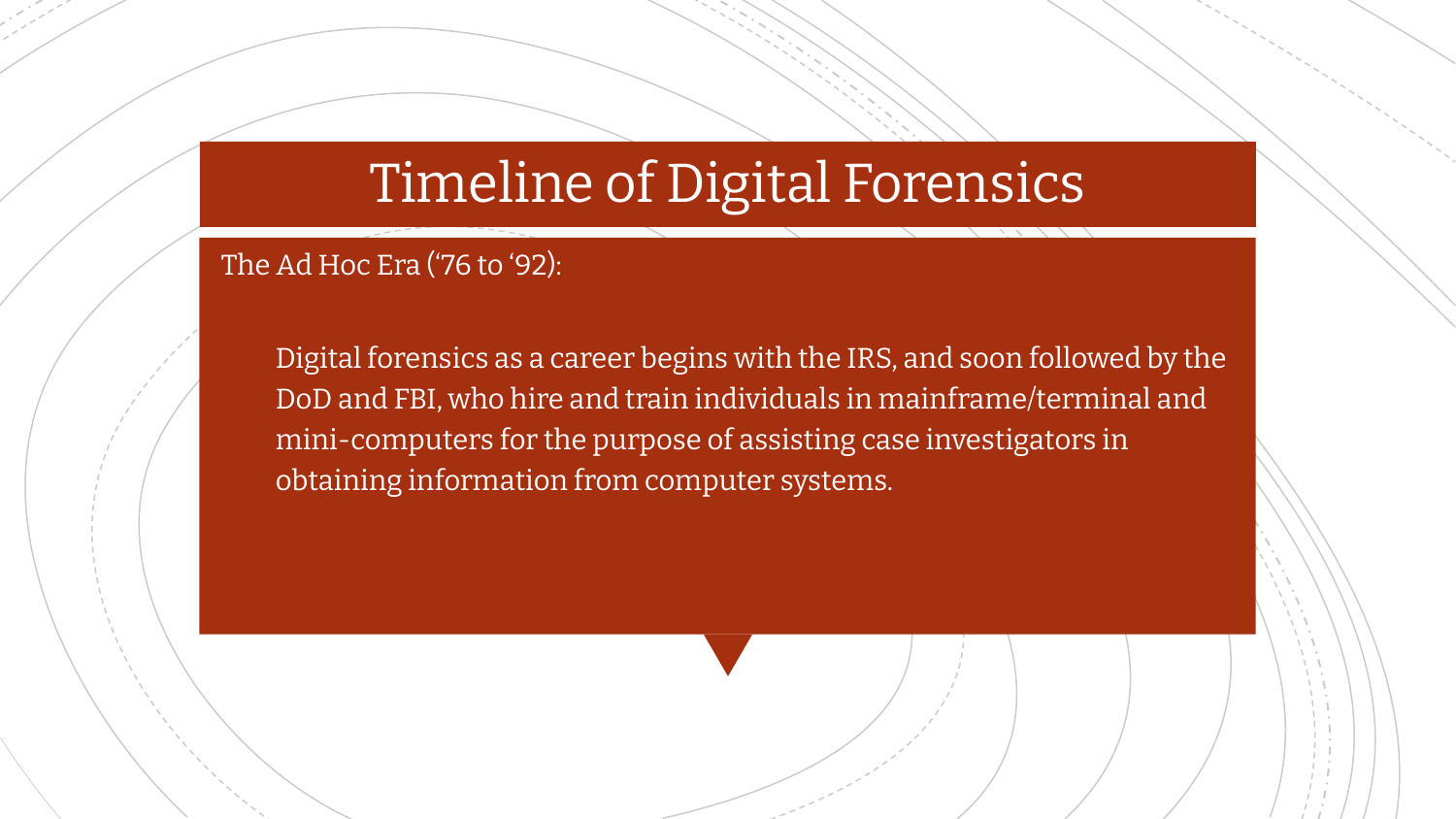

Timeline of Digital Forensics
The Ad Hoc Era (‘76 to ‘92):

Digital forensics as a career begins with the IRS, and soon followed by the DoD and FBI, who hire and train individuals in mainframe/terminal and mini-computers for the purpose of assisting case investigators in obtaining information from computer systems.